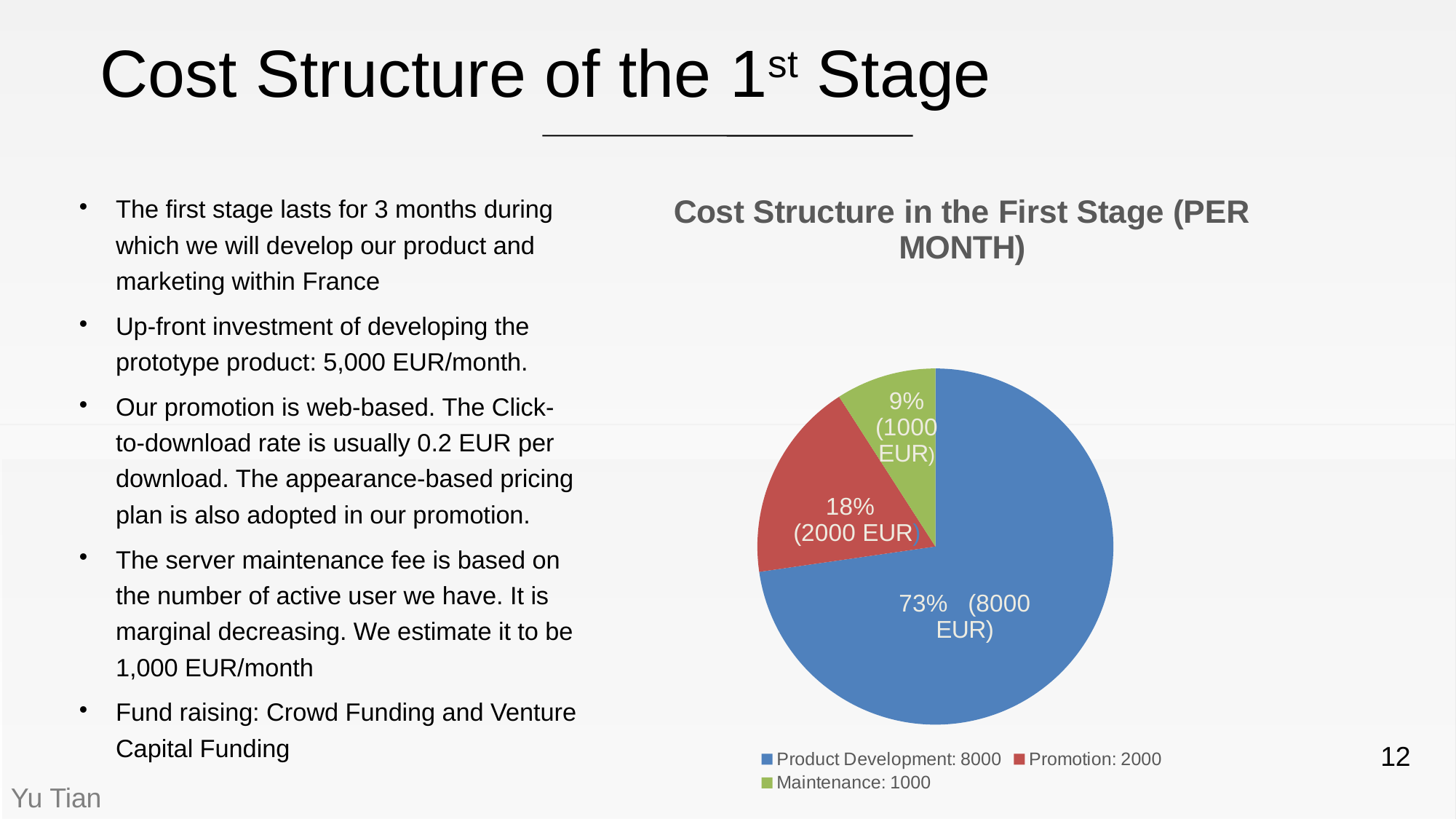

# Cost Structure of the 1st Stage

### Chart: Cost Structure in the First Stage (PER MONTH)

| Category | Sales |
|---|---|
| Product Development: 8000 | 8000.0 |
| Promotion: 2000 | 2000.0 |
| Maintenance: 1000 | 1000.0 |
The first stage lasts for 3 months during which we will develop our product and marketing within France
Up-front investment of developing the prototype product: 5,000 EUR/month.
Our promotion is web-based. The Click-to-download rate is usually 0.2 EUR per download. The appearance-based pricing plan is also adopted in our promotion.
The server maintenance fee is based on the number of active user we have. It is marginal decreasing. We estimate it to be 1,000 EUR/month
Fund raising: Crowd Funding and Venture Capital Funding
12
Yu Tian